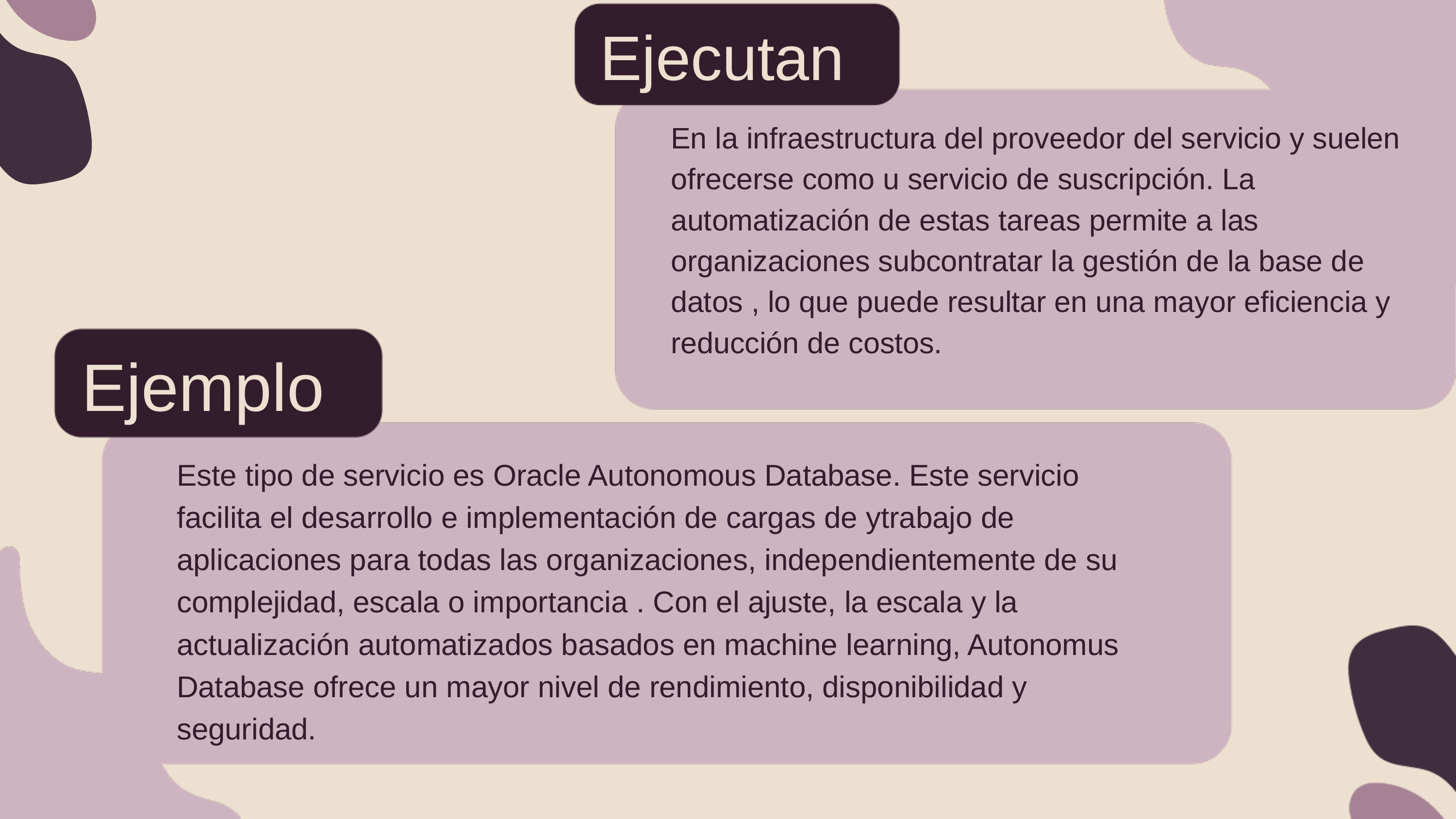

Ejecutan
En la infraestructura del proveedor del servicio y suelen ofrecerse como u servicio de suscripción. La automatización de estas tareas permite a las organizaciones subcontratar la gestión de la base de datos , lo que puede resultar en una mayor eficiencia y reducción de costos.
Ejemplo
Este tipo de servicio es Oracle Autonomous Database. Este servicio facilita el desarrollo e implementación de cargas de ytrabajo de aplicaciones para todas las organizaciones, independientemente de su complejidad, escala o importancia . Con el ajuste, la escala y la actualización automatizados basados en machine learning, Autonomus Database ofrece un mayor nivel de rendimiento, disponibilidad y seguridad.